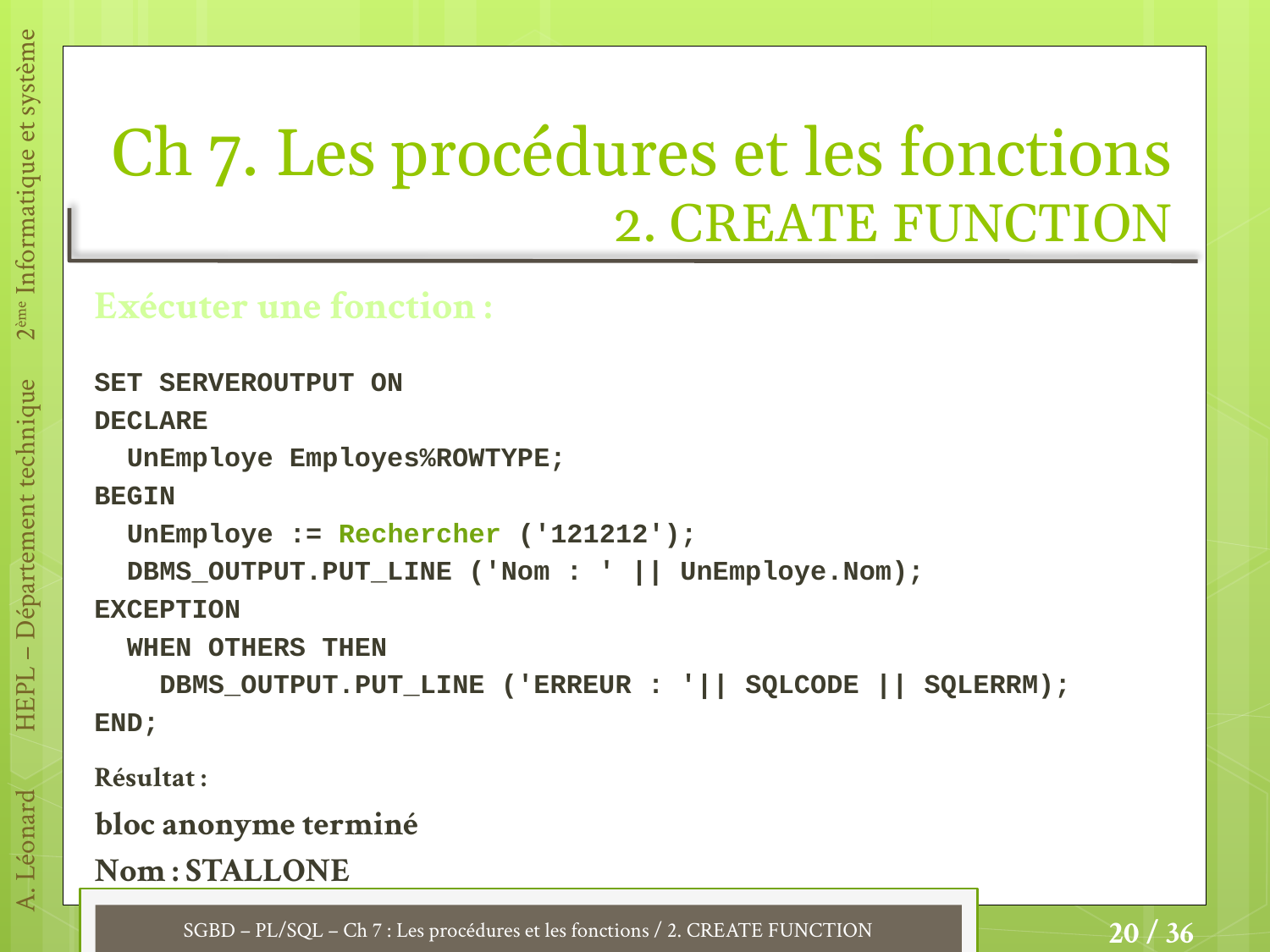

# Ch 7. Les procédures et les fonctions 2. CREATE FUNCTION
Exécuter une fonction :

SET SERVEROUTPUT ON
DECLARE
  UnEmploye Employes%ROWTYPE;
BEGIN
  UnEmploye := Rechercher ('121212');
  DBMS_OUTPUT.PUT_LINE ('Nom : ' || UnEmploye.Nom);
EXCEPTION
  WHEN OTHERS THEN
    DBMS_OUTPUT.PUT_LINE ('ERREUR : '|| SQLCODE || SQLERRM);
END;
Résultat :
bloc anonyme terminé
Nom : STALLONE
SGBD – PL/SQL – Ch 7 : Les procédures et les fonctions / 2. CREATE FUNCTION